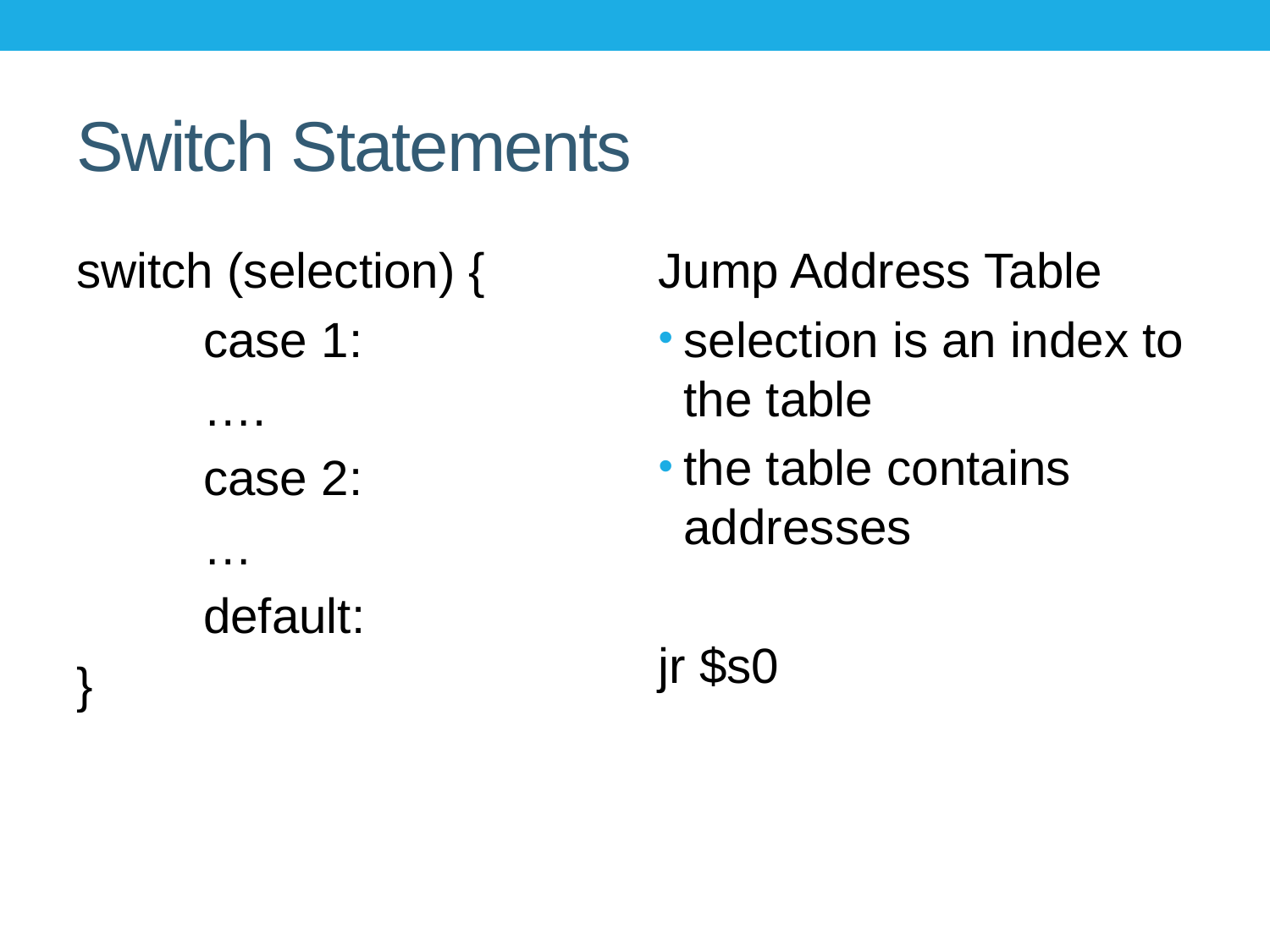

# Switch Statements
switch (selection) {
	case 1:
	….
	case 2:
	…
	default:
}
Jump Address Table
selection is an index to the table
the table contains addresses

jr $s0